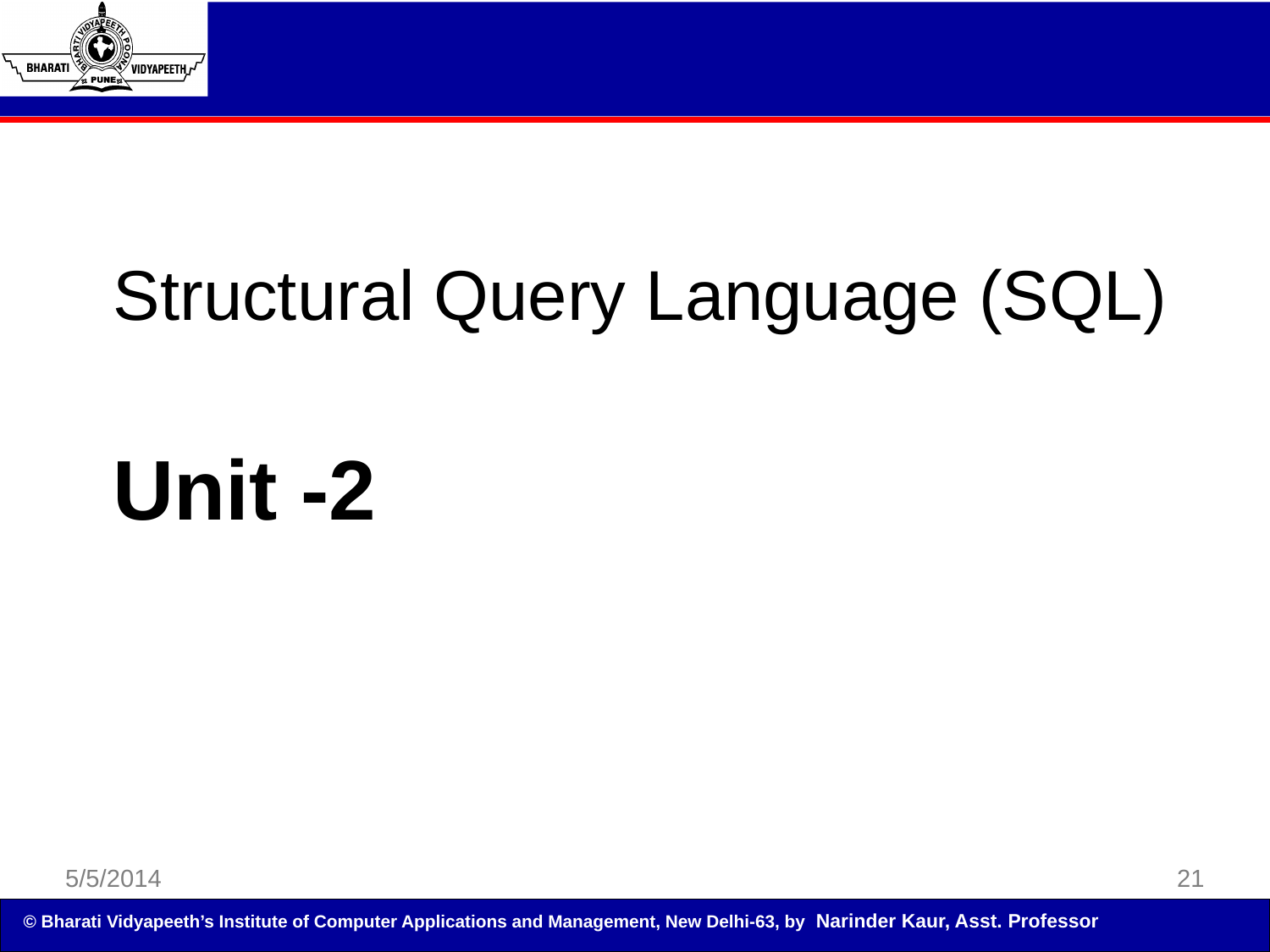

Structural Query Language (SQL)
Unit -2
5/5/2014
21